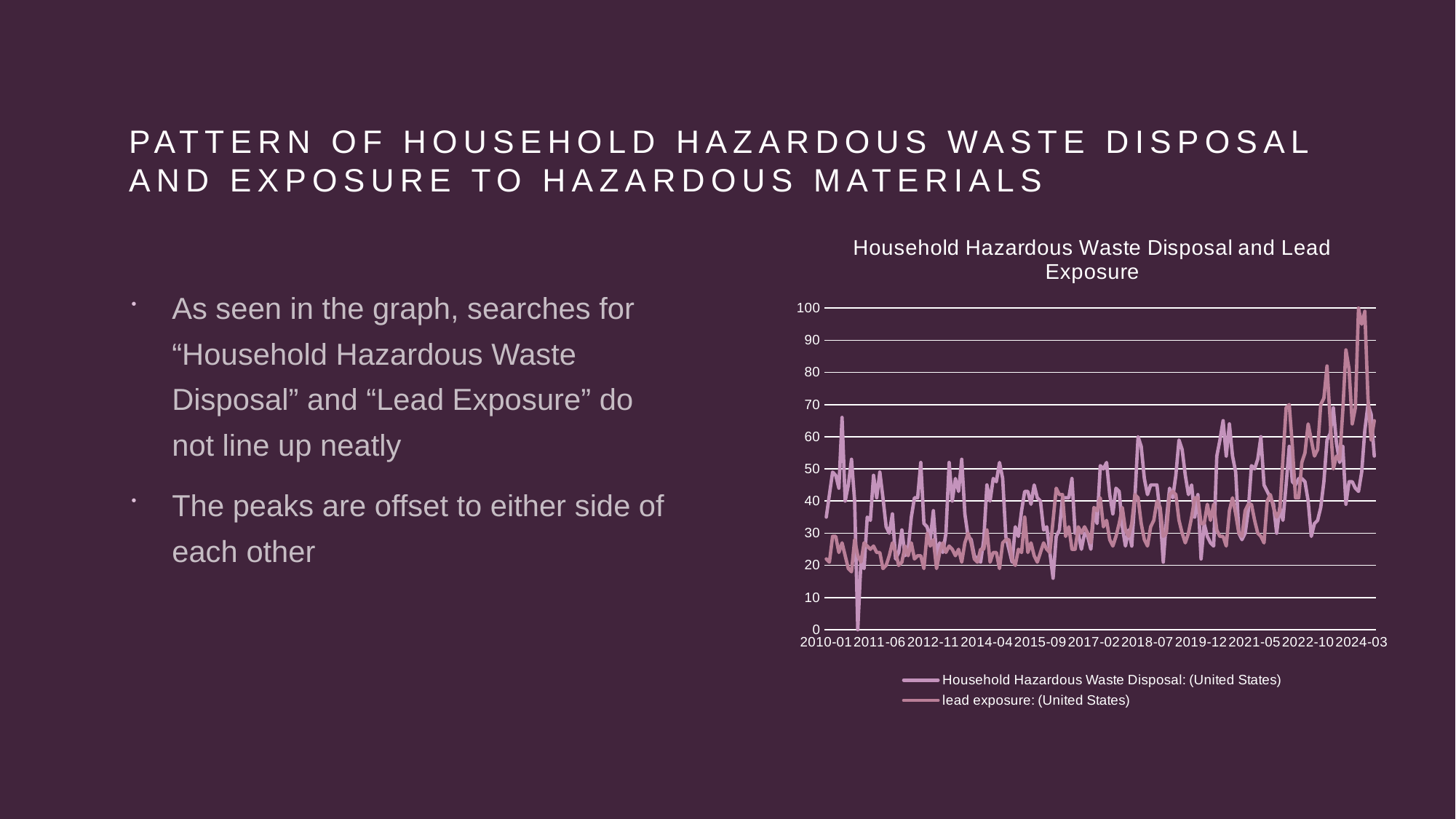

# Pattern of Household Hazardous waste disposal and exposure to hazardous materials

### Chart: Household Hazardous Waste Disposal and Lead Exposure

| Category | Household Hazardous Waste Disposal: (United States) | lead exposure: (United States) |
|---|---|---|
| 2010-01 | 35.0 | 22.0 |
| 2010-02 | 42.0 | 21.0 |
| 2010-03 | 49.0 | 29.0 |
| 2010-04 | 48.0 | 29.0 |
| 2010-05 | 44.0 | 24.0 |
| 2010-06 | 66.0 | 27.0 |
| 2010-07 | 40.0 | 23.0 |
| 2010-08 | 45.0 | 19.0 |
| 2010-09 | 53.0 | 18.0 |
| 2010-10 | 40.0 | 28.0 |
| 2010-11 | 0.0 | 23.0 |
| 2010-12 | 21.0 | 21.0 |
| 2011-01 | 19.0 | 27.0 |
| 2011-02 | 35.0 | 26.0 |
| 2011-03 | 34.0 | 25.0 |
| 2011-04 | 48.0 | 26.0 |
| 2011-05 | 41.0 | 24.0 |
| 2011-06 | 49.0 | 24.0 |
| 2011-07 | 41.0 | 19.0 |
| 2011-08 | 32.0 | 20.0 |
| 2011-09 | 30.0 | 23.0 |
| 2011-10 | 36.0 | 27.0 |
| 2011-11 | 22.0 | 24.0 |
| 2011-12 | 24.0 | 20.0 |
| 2012-01 | 31.0 | 21.0 |
| 2012-02 | 23.0 | 26.0 |
| 2012-03 | 25.0 | 23.0 |
| 2012-04 | 35.0 | 27.0 |
| 2012-05 | 41.0 | 22.0 |
| 2012-06 | 41.0 | 23.0 |
| 2012-07 | 52.0 | 23.0 |
| 2012-08 | 33.0 | 19.0 |
| 2012-09 | 32.0 | 30.0 |
| 2012-10 | 28.0 | 26.0 |
| 2012-11 | 37.0 | 28.0 |
| 2012-12 | 23.0 | 19.0 |
| 2013-01 | 27.0 | 24.0 |
| 2013-02 | 24.0 | 27.0 |
| 2013-03 | 30.0 | 24.0 |
| 2013-04 | 52.0 | 26.0 |
| 2013-05 | 40.0 | 25.0 |
| 2013-06 | 47.0 | 23.0 |
| 2013-07 | 43.0 | 25.0 |
| 2013-08 | 53.0 | 21.0 |
| 2013-09 | 36.0 | 27.0 |
| 2013-10 | 29.0 | 30.0 |
| 2013-11 | 28.0 | 27.0 |
| 2013-12 | 23.0 | 22.0 |
| 2014-01 | 22.0 | 21.0 |
| 2014-02 | 21.0 | 25.0 |
| 2014-03 | 28.0 | 25.0 |
| 2014-04 | 45.0 | 31.0 |
| 2014-05 | 40.0 | 21.0 |
| 2014-06 | 47.0 | 24.0 |
| 2014-07 | 46.0 | 24.0 |
| 2014-08 | 52.0 | 19.0 |
| 2014-09 | 47.0 | 27.0 |
| 2014-10 | 29.0 | 28.0 |
| 2014-11 | 25.0 | 28.0 |
| 2014-12 | 21.0 | 22.0 |
| 2015-01 | 32.0 | 20.0 |
| 2015-02 | 29.0 | 25.0 |
| 2015-03 | 37.0 | 24.0 |
| 2015-04 | 43.0 | 35.0 |
| 2015-05 | 43.0 | 24.0 |
| 2015-06 | 39.0 | 27.0 |
| 2015-07 | 45.0 | 23.0 |
| 2015-08 | 41.0 | 21.0 |
| 2015-09 | 40.0 | 24.0 |
| 2015-10 | 31.0 | 27.0 |
| 2015-11 | 32.0 | 25.0 |
| 2015-12 | 24.0 | 24.0 |
| 2016-01 | 16.0 | 34.0 |
| 2016-02 | 29.0 | 44.0 |
| 2016-03 | 31.0 | 42.0 |
| 2016-04 | 41.0 | 42.0 |
| 2016-05 | 41.0 | 29.0 |
| 2016-06 | 41.0 | 32.0 |
| 2016-07 | 47.0 | 25.0 |
| 2016-08 | 30.0 | 25.0 |
| 2016-09 | 30.0 | 32.0 |
| 2016-10 | 25.0 | 30.0 |
| 2016-11 | 30.0 | 32.0 |
| 2016-12 | 29.0 | 30.0 |
| 2017-01 | 25.0 | 27.0 |
| 2017-02 | 37.0 | 38.0 |
| 2017-03 | 33.0 | 37.0 |
| 2017-04 | 51.0 | 41.0 |
| 2017-05 | 50.0 | 32.0 |
| 2017-06 | 52.0 | 34.0 |
| 2017-07 | 42.0 | 28.0 |
| 2017-08 | 36.0 | 26.0 |
| 2017-09 | 44.0 | 29.0 |
| 2017-10 | 43.0 | 33.0 |
| 2017-11 | 32.0 | 38.0 |
| 2017-12 | 26.0 | 31.0 |
| 2018-01 | 31.0 | 29.0 |
| 2018-02 | 26.0 | 33.0 |
| 2018-03 | 41.0 | 42.0 |
| 2018-04 | 60.0 | 41.0 |
| 2018-05 | 57.0 | 33.0 |
| 2018-06 | 47.0 | 28.0 |
| 2018-07 | 42.0 | 26.0 |
| 2018-08 | 45.0 | 32.0 |
| 2018-09 | 45.0 | 34.0 |
| 2018-10 | 45.0 | 40.0 |
| 2018-11 | 36.0 | 38.0 |
| 2018-12 | 21.0 | 29.0 |
| 2019-01 | 34.0 | 30.0 |
| 2019-02 | 44.0 | 42.0 |
| 2019-03 | 41.0 | 43.0 |
| 2019-04 | 48.0 | 42.0 |
| 2019-05 | 59.0 | 34.0 |
| 2019-06 | 56.0 | 30.0 |
| 2019-07 | 48.0 | 27.0 |
| 2019-08 | 42.0 | 30.0 |
| 2019-09 | 45.0 | 35.0 |
| 2019-10 | 35.0 | 41.0 |
| 2019-11 | 42.0 | 41.0 |
| 2019-12 | 22.0 | 33.0 |
| 2020-01 | 33.0 | 33.0 |
| 2020-02 | 29.0 | 39.0 |
| 2020-03 | 27.0 | 34.0 |
| 2020-04 | 26.0 | 39.0 |
| 2020-05 | 54.0 | 31.0 |
| 2020-06 | 59.0 | 29.0 |
| 2020-07 | 65.0 | 29.0 |
| 2020-08 | 54.0 | 26.0 |
| 2020-09 | 64.0 | 37.0 |
| 2020-10 | 54.0 | 41.0 |
| 2020-11 | 49.0 | 36.0 |
| 2020-12 | 30.0 | 30.0 |
| 2021-01 | 28.0 | 29.0 |
| 2021-02 | 30.0 | 37.0 |
| 2021-03 | 37.0 | 39.0 |
| 2021-04 | 51.0 | 39.0 |
| 2021-05 | 50.0 | 34.0 |
| 2021-06 | 53.0 | 30.0 |
| 2021-07 | 60.0 | 29.0 |
| 2021-08 | 45.0 | 27.0 |
| 2021-09 | 43.0 | 40.0 |
| 2021-10 | 41.0 | 42.0 |
| 2021-11 | 39.0 | 38.0 |
| 2021-12 | 30.0 | 35.0 |
| 2022-01 | 38.0 | 37.0 |
| 2022-02 | 34.0 | 53.0 |
| 2022-03 | 45.0 | 69.0 |
| 2022-04 | 57.0 | 70.0 |
| 2022-05 | 46.0 | 57.0 |
| 2022-06 | 45.0 | 41.0 |
| 2022-07 | 47.0 | 41.0 |
| 2022-08 | 47.0 | 52.0 |
| 2022-09 | 46.0 | 55.0 |
| 2022-10 | 40.0 | 64.0 |
| 2022-11 | 29.0 | 59.0 |
| 2022-12 | 33.0 | 54.0 |
| 2023-01 | 34.0 | 56.0 |
| 2023-02 | 38.0 | 70.0 |
| 2023-03 | 46.0 | 72.0 |
| 2023-04 | 59.0 | 82.0 |
| 2023-05 | 61.0 | 65.0 |
| 2023-06 | 69.0 | 50.0 |
| 2023-07 | 58.0 | 54.0 |
| 2023-08 | 52.0 | 53.0 |
| 2023-09 | 57.0 | 68.0 |
| 2023-10 | 39.0 | 87.0 |
| 2023-11 | 46.0 | 81.0 |
| 2023-12 | 46.0 | 64.0 |
| 2024-01 | 44.0 | 69.0 |
| 2024-02 | 43.0 | 100.0 |
| 2024-03 | 49.0 | 95.0 |
| 2024-04 | 62.0 | 99.0 |
| 2024-05 | 70.0 | 72.0 |
| 2024-06 | 67.0 | 59.0 |
| 2024-07 | 54.0 | 65.0 |
As seen in the graph, searches for  “Household Hazardous Waste Disposal” and “Lead Exposure” do not line up neatly
The peaks are offset to either side of each other